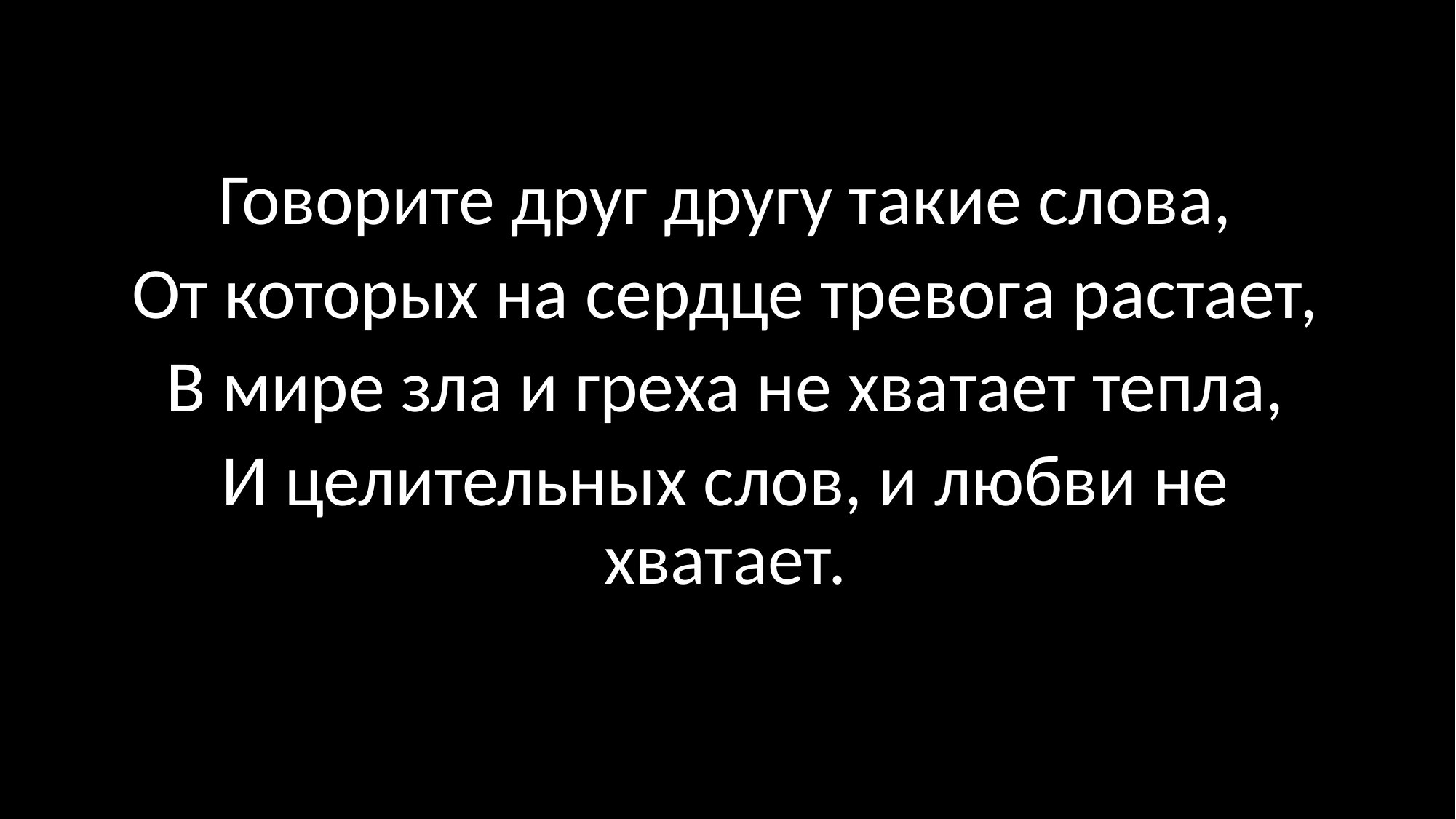

Говорите друг другу такие слова,
От которых на сердце тревога растает,
В мире зла и греха не хватает тепла,
И целительных слов, и любви не хватает.